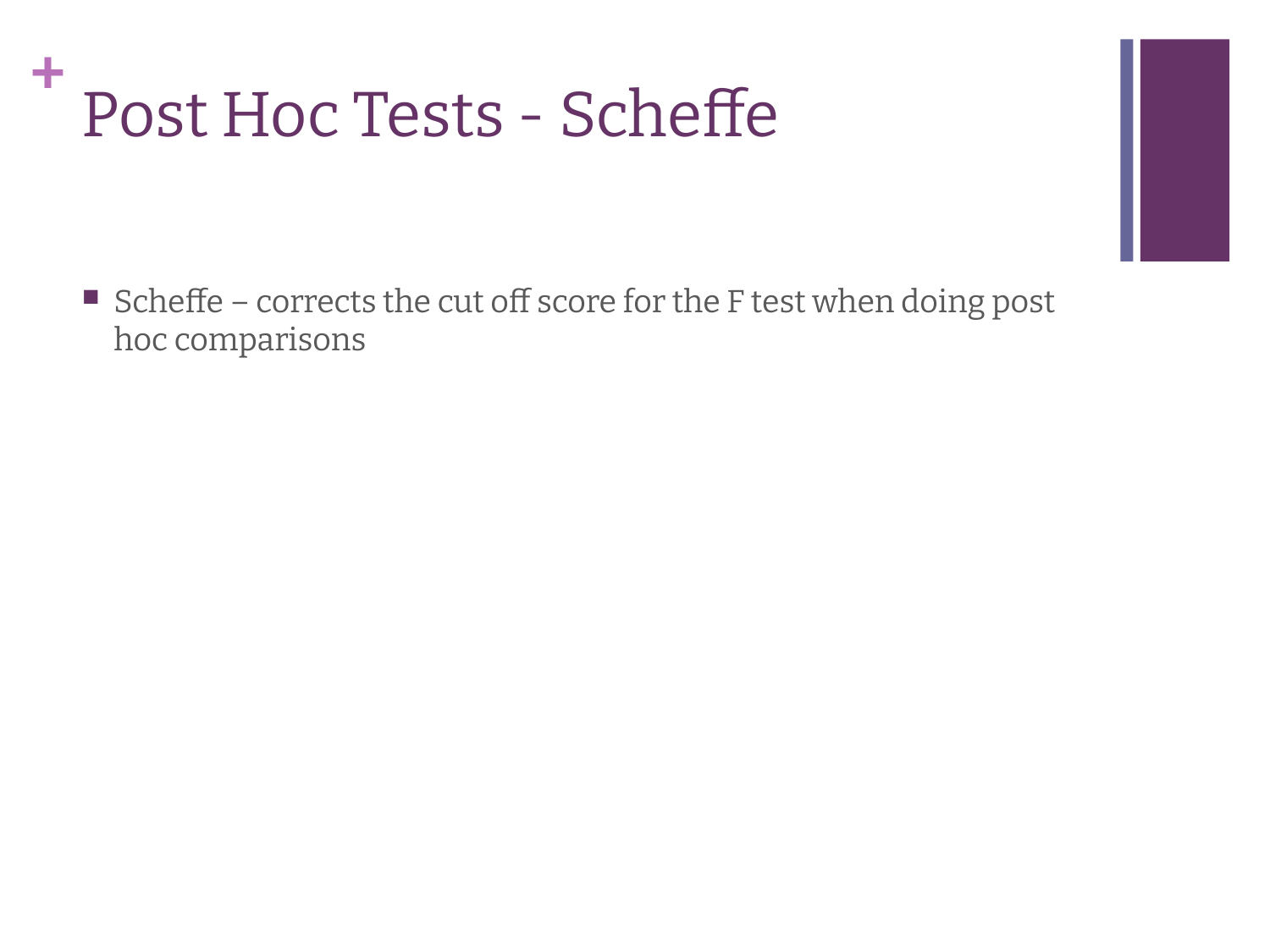

# Post Hoc Tests - Scheffe
Scheffe – corrects the cut off score for the F test when doing post hoc comparisons